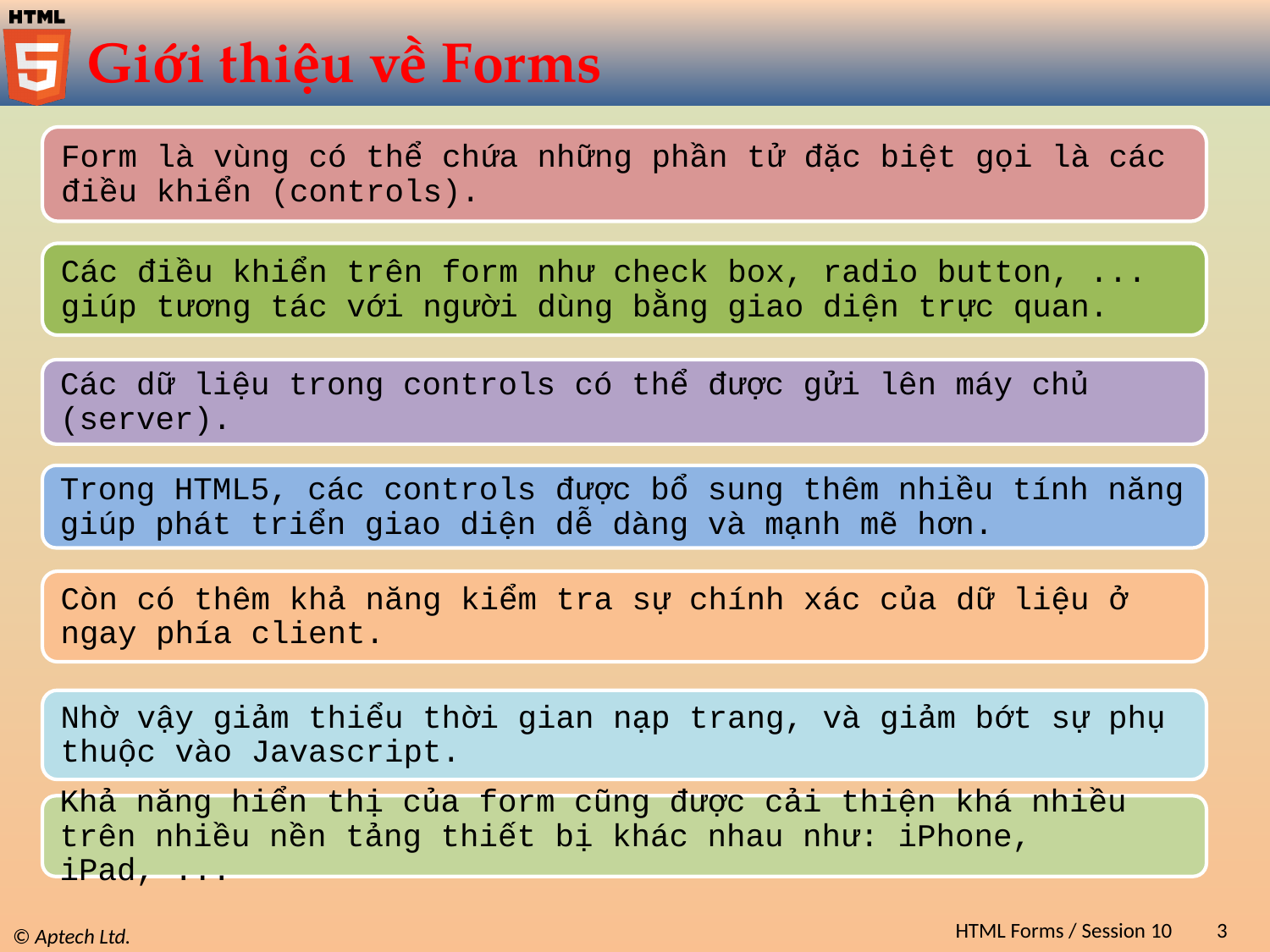

# Giới thiệu về Forms
Form là vùng có thể chứa những phần tử đặc biệt gọi là các điều khiển (controls).
Các điều khiển trên form như check box, radio button, ... giúp tương tác với người dùng bằng giao diện trực quan.
Các dữ liệu trong controls có thể được gửi lên máy chủ (server).
Trong HTML5, các controls được bổ sung thêm nhiều tính năng giúp phát triển giao diện dễ dàng và mạnh mẽ hơn.
Còn có thêm khả năng kiểm tra sự chính xác của dữ liệu ở ngay phía client.
Nhờ vậy giảm thiểu thời gian nạp trang, và giảm bớt sự phụ thuộc vào Javascript.
Khả năng hiển thị của form cũng được cải thiện khá nhiều trên nhiều nền tảng thiết bị khác nhau như: iPhone, iPad, ...
HTML Forms / Session 10
3